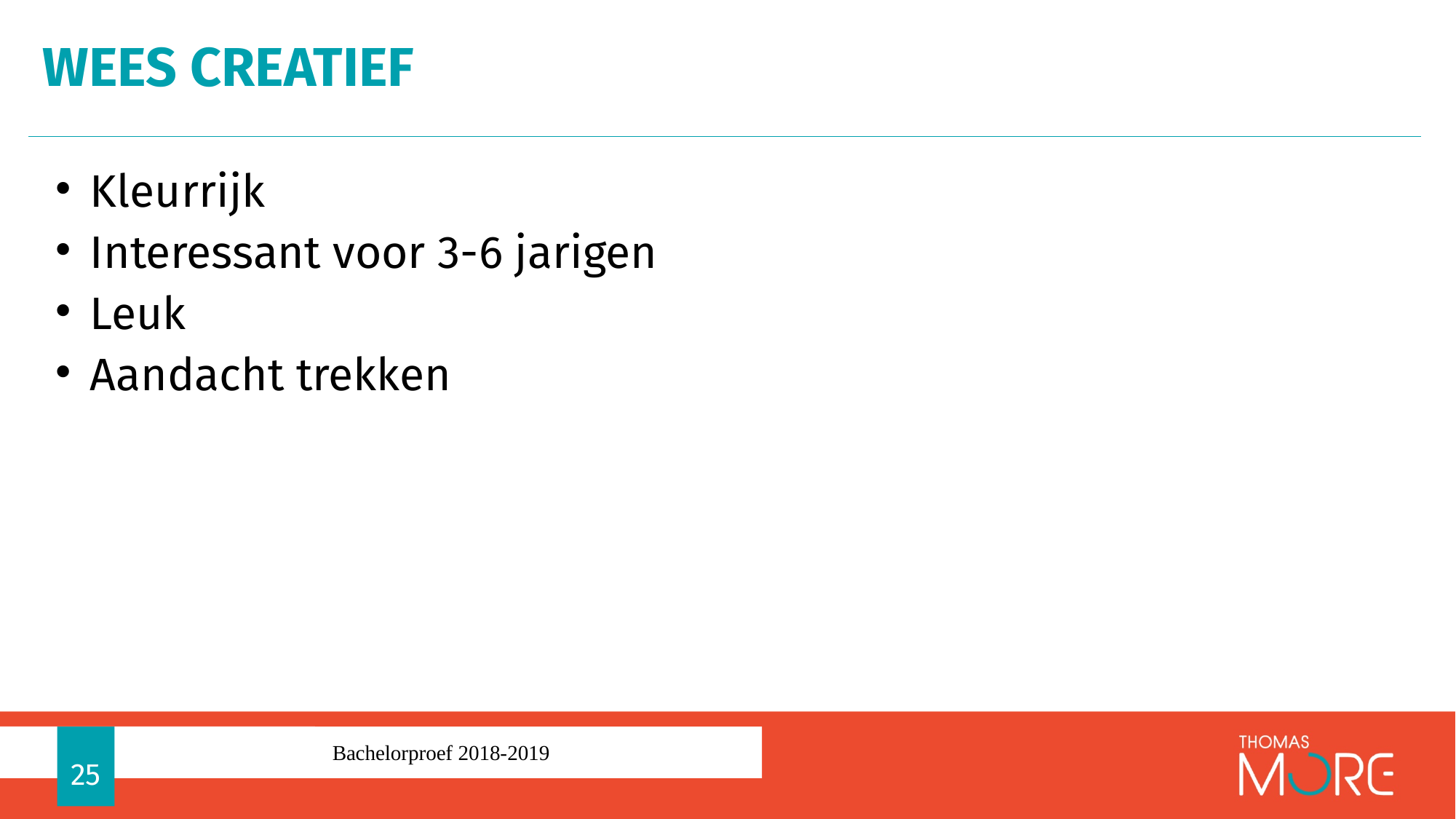

# Wees creatief
Kleurrijk
Interessant voor 3-6 jarigen
Leuk
Aandacht trekken
25
Bachelorproef 2018-2019